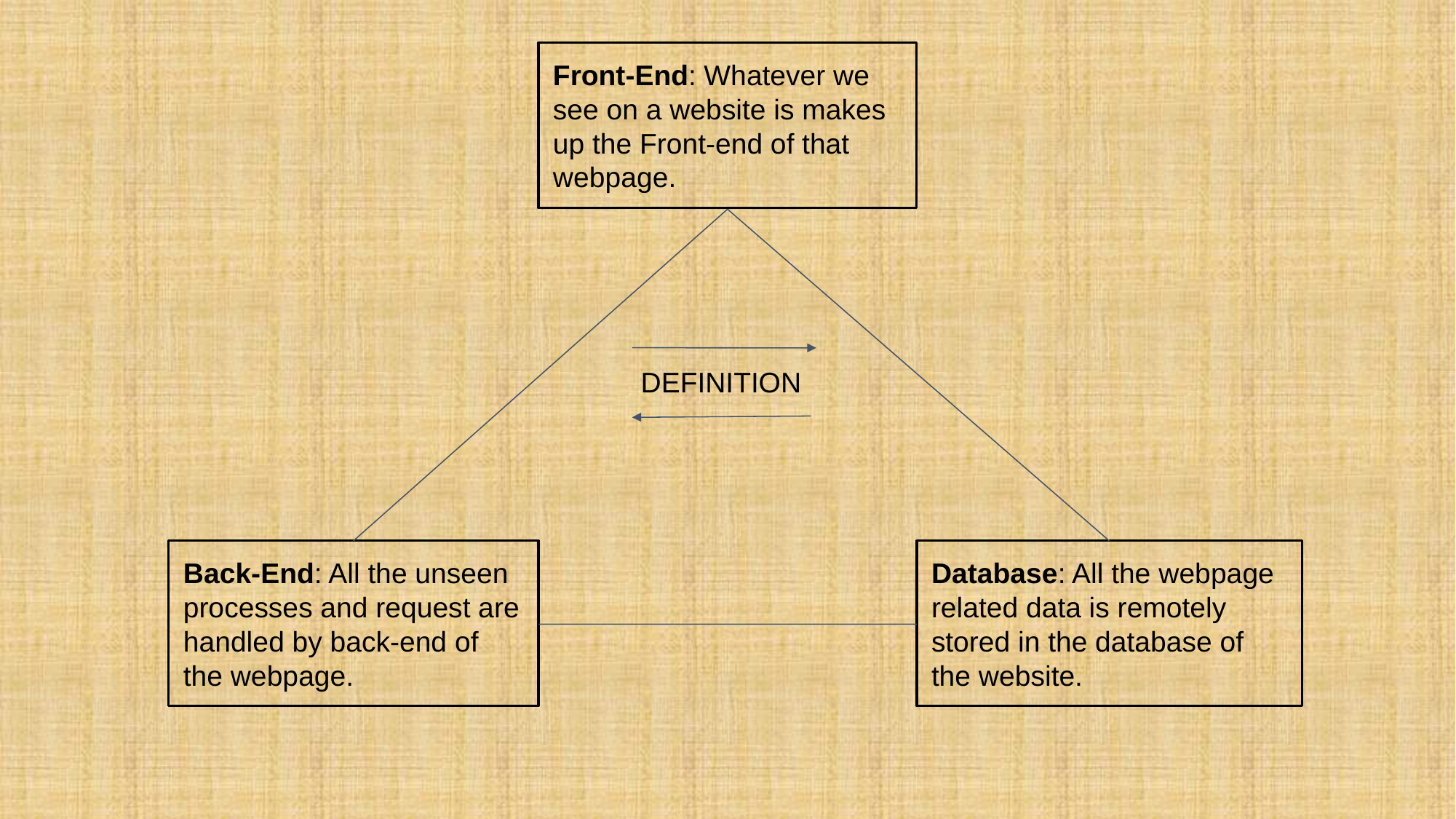

Front-End: Whatever we see on a website is makes up the Front-end of that webpage.

DEFINITION

Back-End: All the unseen processes and request are handled by back-end of the webpage.
Database: All the webpage related data is remotely stored in the database of the website.